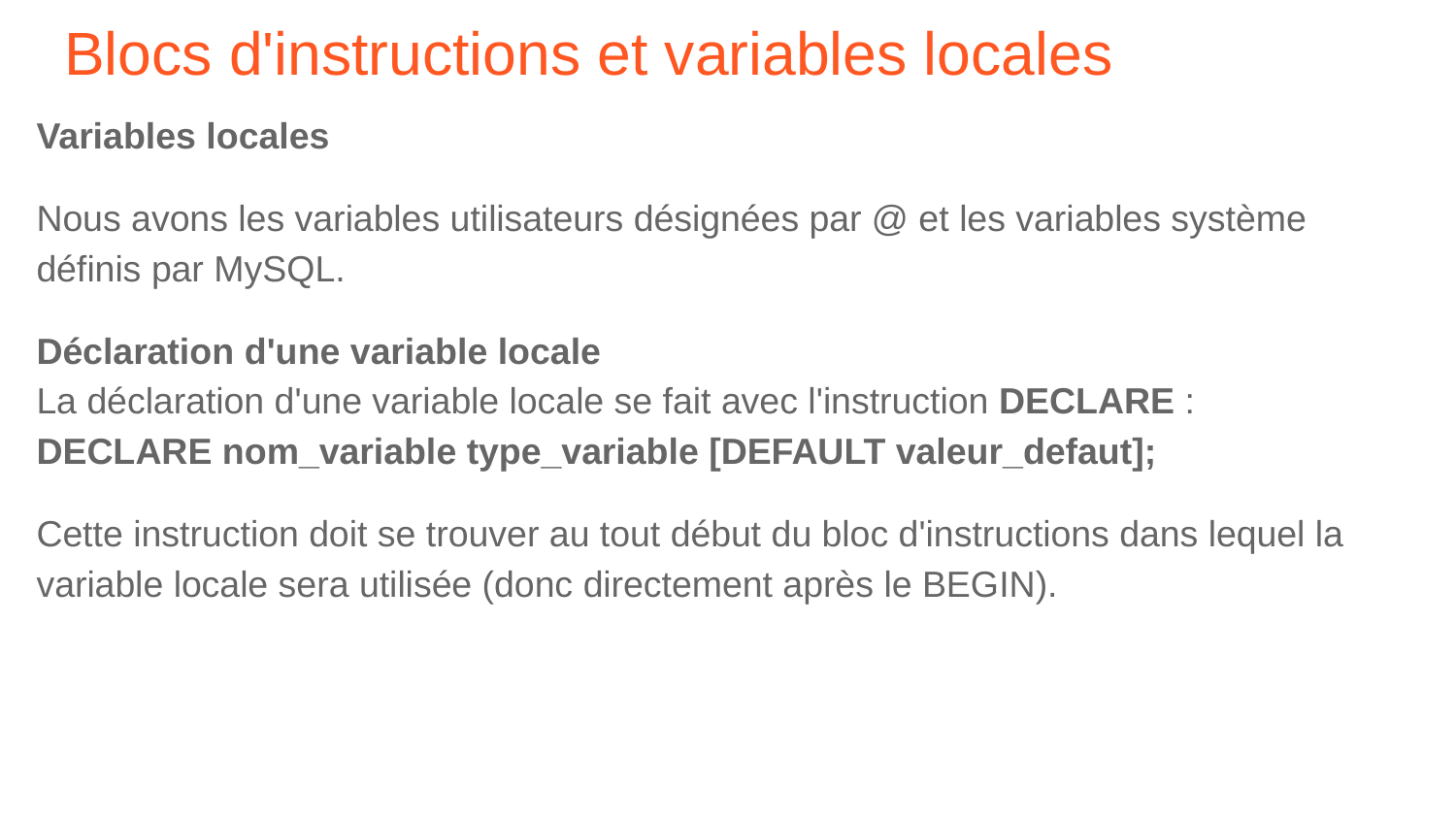

# Blocs d'instructions et variables locales
Variables locales
Nous avons les variables utilisateurs désignées par @ et les variables système définis par MySQL.
Déclaration d'une variable locale
La déclaration d'une variable locale se fait avec l'instruction DECLARE :
DECLARE nom_variable type_variable [DEFAULT valeur_defaut];
Cette instruction doit se trouver au tout début du bloc d'instructions dans lequel la variable locale sera utilisée (donc directement après le BEGIN).